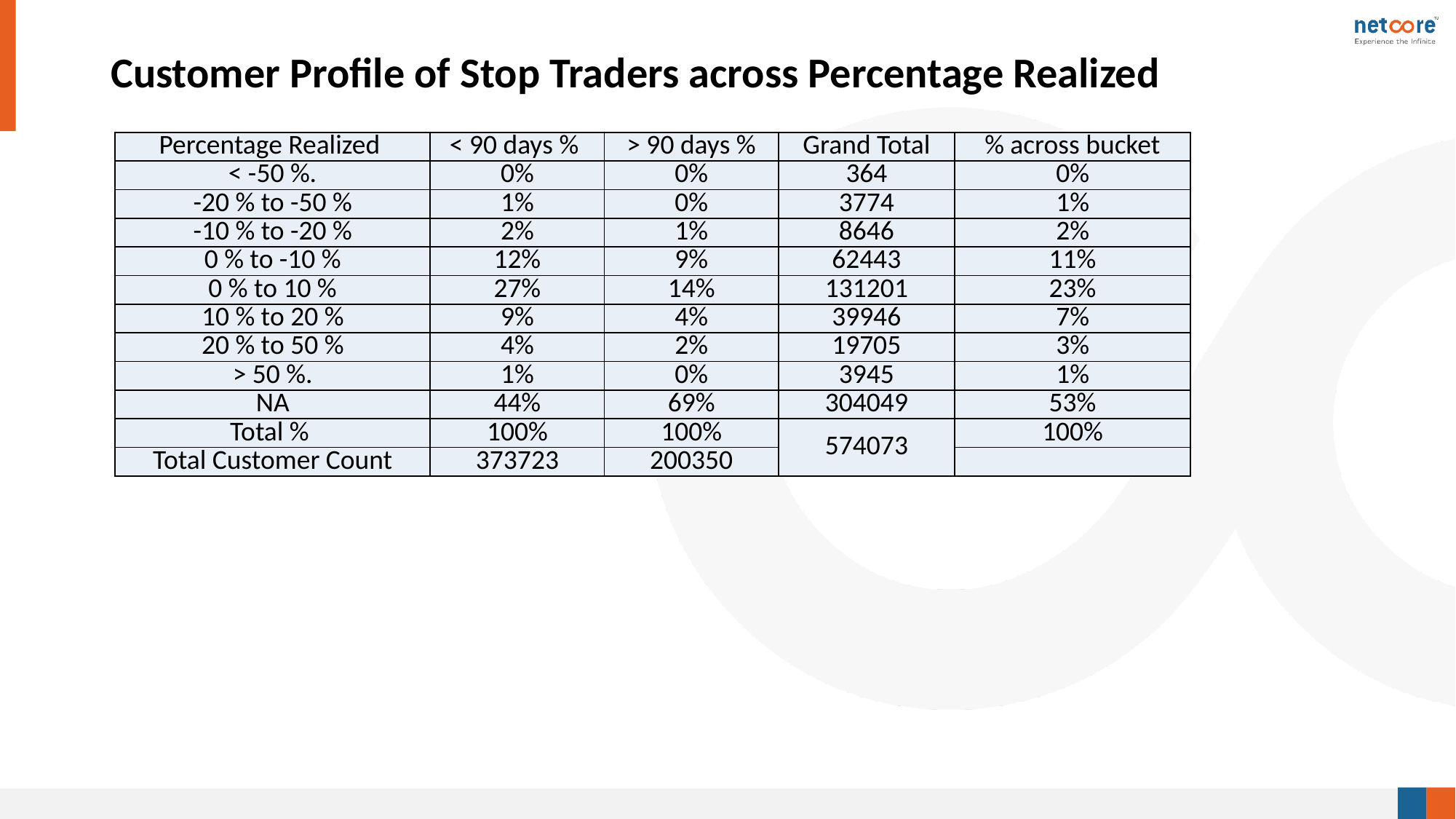

# Customer Profile of Stop Traders across Percentage Realized
| Percentage Realized | < 90 days % | > 90 days % | Grand Total | % across bucket |
| --- | --- | --- | --- | --- |
| < -50 %. | 0% | 0% | 364 | 0% |
| -20 % to -50 % | 1% | 0% | 3774 | 1% |
| -10 % to -20 % | 2% | 1% | 8646 | 2% |
| 0 % to -10 % | 12% | 9% | 62443 | 11% |
| 0 % to 10 % | 27% | 14% | 131201 | 23% |
| 10 % to 20 % | 9% | 4% | 39946 | 7% |
| 20 % to 50 % | 4% | 2% | 19705 | 3% |
| > 50 %. | 1% | 0% | 3945 | 1% |
| NA | 44% | 69% | 304049 | 53% |
| Total % | 100% | 100% | 574073 | 100% |
| Total Customer Count | 373723 | 200350 |  |  |